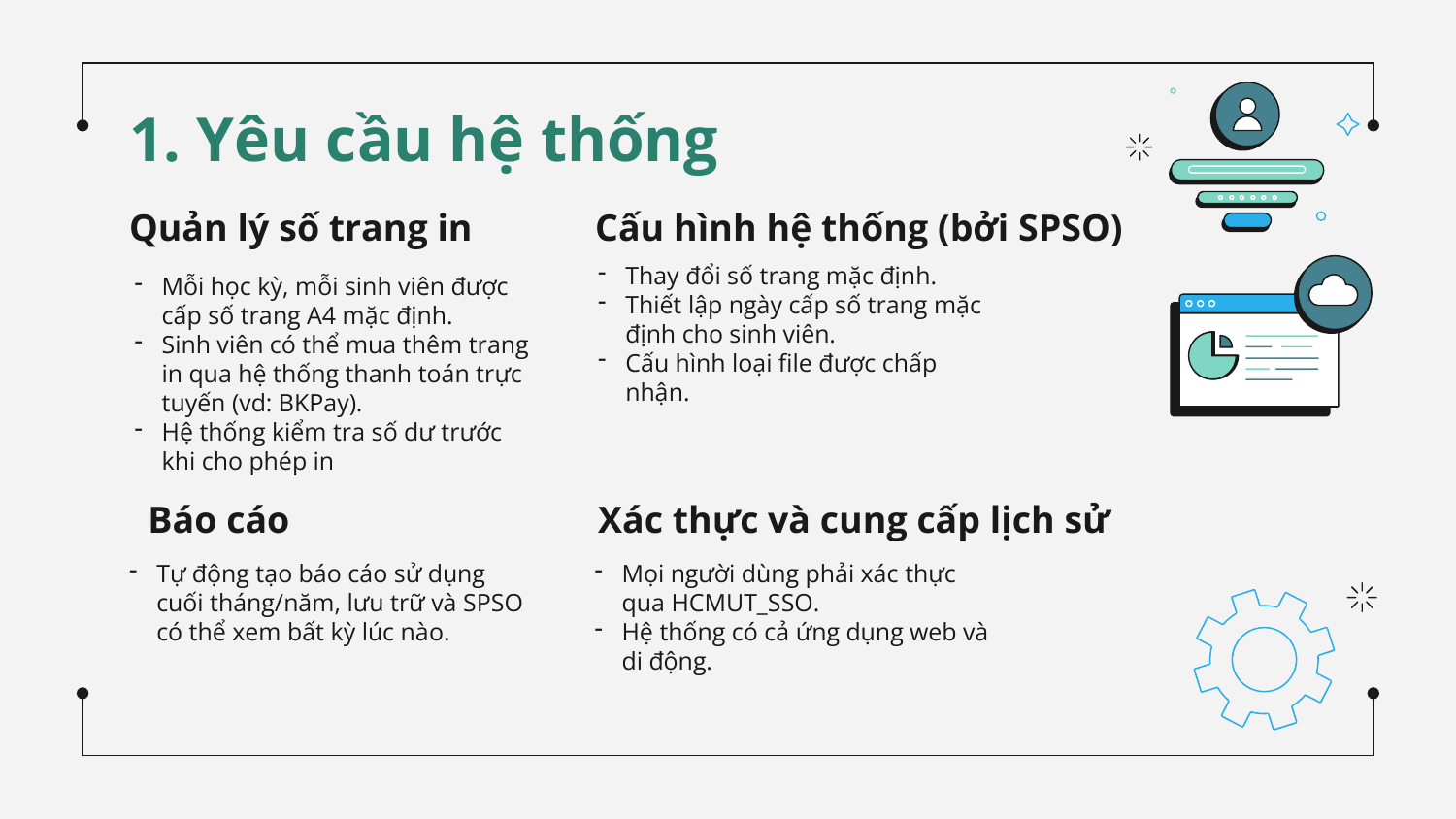

# 1. Yêu cầu hệ thống
Quản lý số trang in
Cấu hình hệ thống (bởi SPSO)
Thay đổi số trang mặc định.
Thiết lập ngày cấp số trang mặc định cho sinh viên.
Cấu hình loại file được chấp nhận.

Mỗi học kỳ, mỗi sinh viên được cấp số trang A4 mặc định.
Sinh viên có thể mua thêm trang in qua hệ thống thanh toán trực tuyến (vd: BKPay).
Hệ thống kiểm tra số dư trước khi cho phép in
Báo cáo
Xác thực và cung cấp lịch sử
Tự động tạo báo cáo sử dụng cuối tháng/năm, lưu trữ và SPSO có thể xem bất kỳ lúc nào.
Mọi người dùng phải xác thực qua HCMUT_SSO.
Hệ thống có cả ứng dụng web và di động.